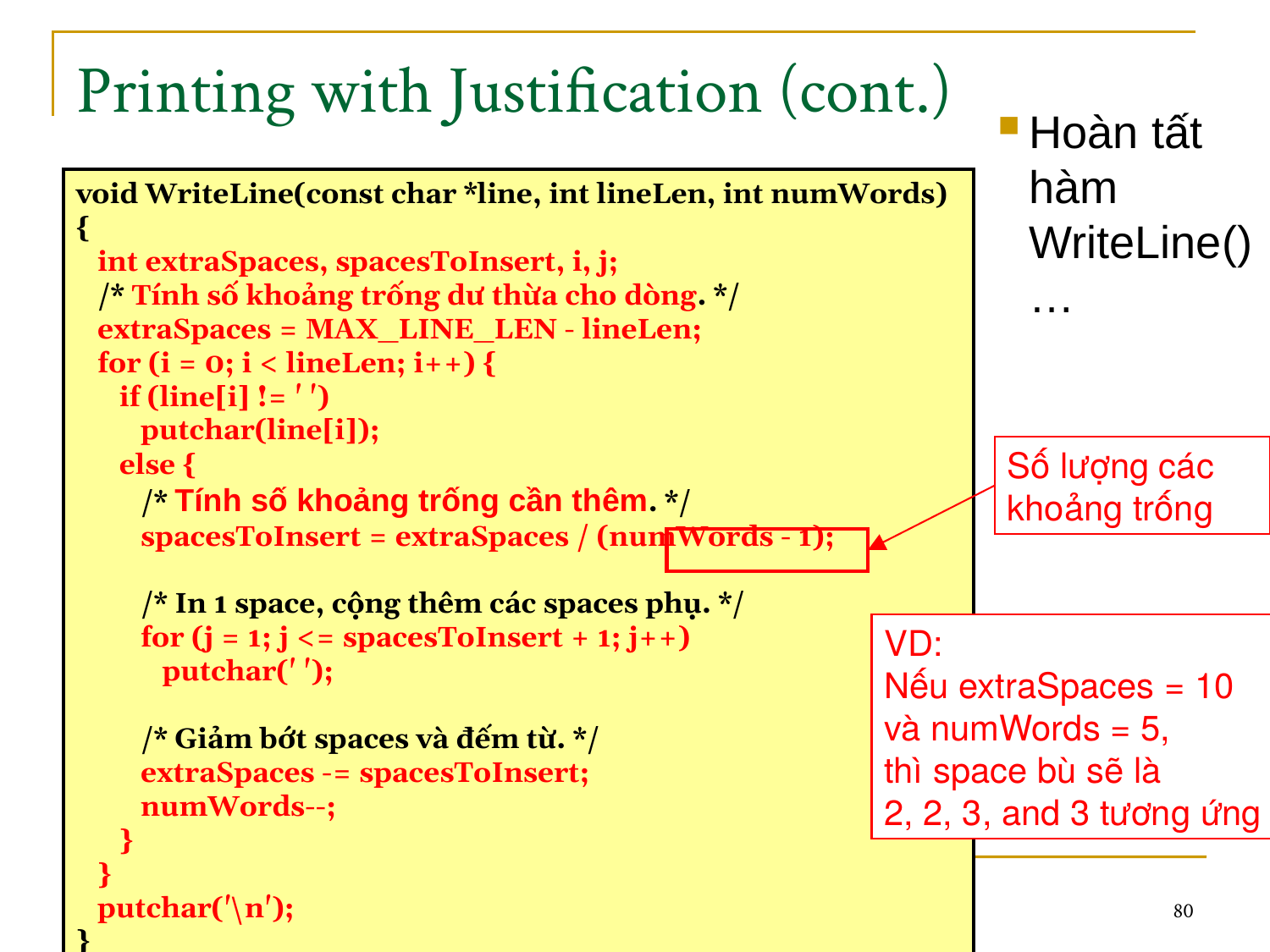

# Printing with Justification (cont.)
Hoàn tất hàm  WriteLine()…
void WriteLine(const char *line, int lineLen, int numWords) {
   int extraSpaces, spacesToInsert, i, j;
   /* Tính số khoảng trống dư thừa cho dòng. */
   extraSpaces = MAX_LINE_LEN - lineLen;
   for (i = 0; i < lineLen; i++) {
      if (line[i] != ' ')
         putchar(line[i]);
      else {
         /* Tính số khoảng trống cần thêm. */
         spacesToInsert = extraSpaces / (numWords - 1);

         /* In 1 space, cộng thêm các spaces phụ. */
         for (j = 1; j <= spacesToInsert + 1; j++)
            putchar(' ');

         /* Giảm bớt spaces và đếm từ. */
         extraSpaces -= spacesToInsert;
         numWords--;
      }
   }
   putchar('\n');
}
Số lượng các khoảng trống

VD:
Nếu extraSpaces = 10
và numWords = 5,
thì space bù sẽ là
2, 2, 3, and 3 tương ứng
80